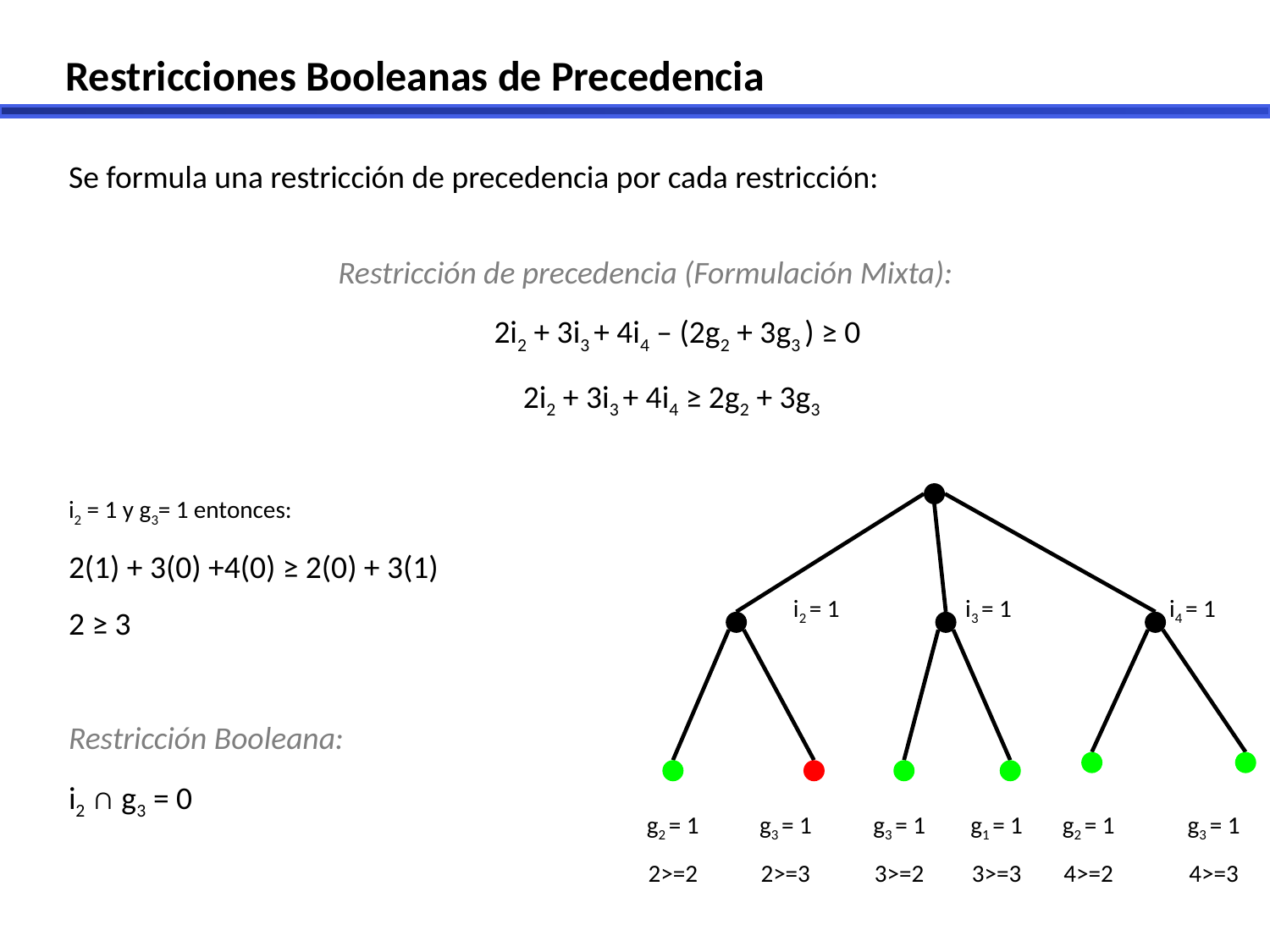

Restricciones Booleanas de Precedencia

Se formula una restricción de precedencia por cada restricción:

Restricción de precedencia (Formulación Mixta):
2i2 + 3i3 + 4i4 – (2g2 + 3g3 ) ≥ 0
2i2 + 3i3 + 4i4 ≥ 2g2 + 3g3

i2 = 1 y g3= 1 entonces:
2(1) + 3(0) +4(0) ≥ 2(0) + 3(1)
2 ≥ 3

Restricción Booleana:
i2 ∩ g3 = 0

i2 = 1
i3 = 1
i4 = 1

g2 = 1
2>=2
g3 = 1
2>=3
g3 = 1
3>=2
g1 = 1
3>=3
g2 = 1
4>=2
g3 = 1
4>=3